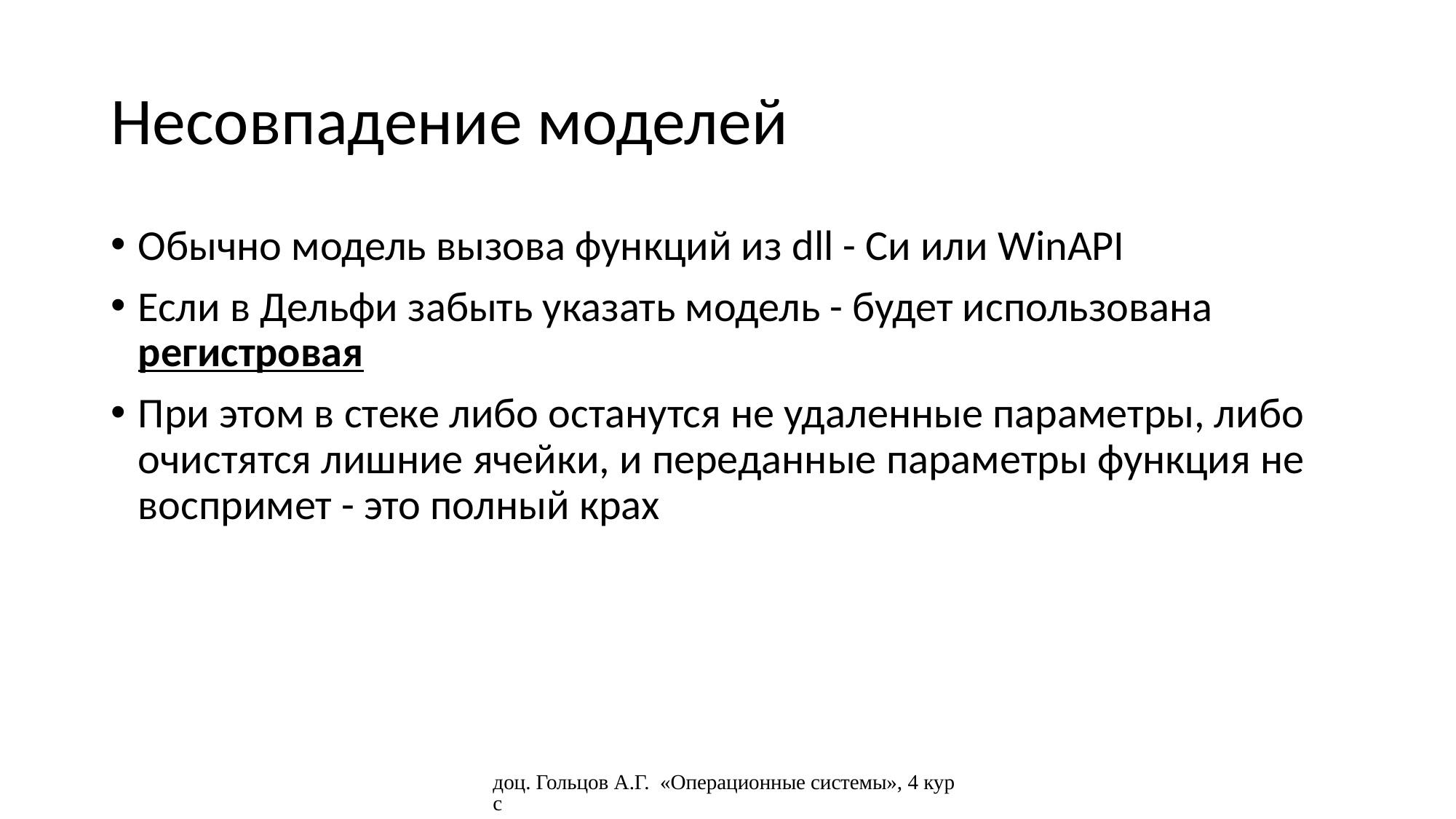

# Несовпадение моделей
Обычно модель вызова функций из dll - Си или WinAPI
Если в Дельфи забыть указать модель - будет использована регистровая
При этом в стеке либо останутся не удаленные параметры, либо очистятся лишние ячейки, и переданные параметры функция не воспримет - это полный крах
доц. Гольцов А.Г.  «Операционные системы», 4 курс